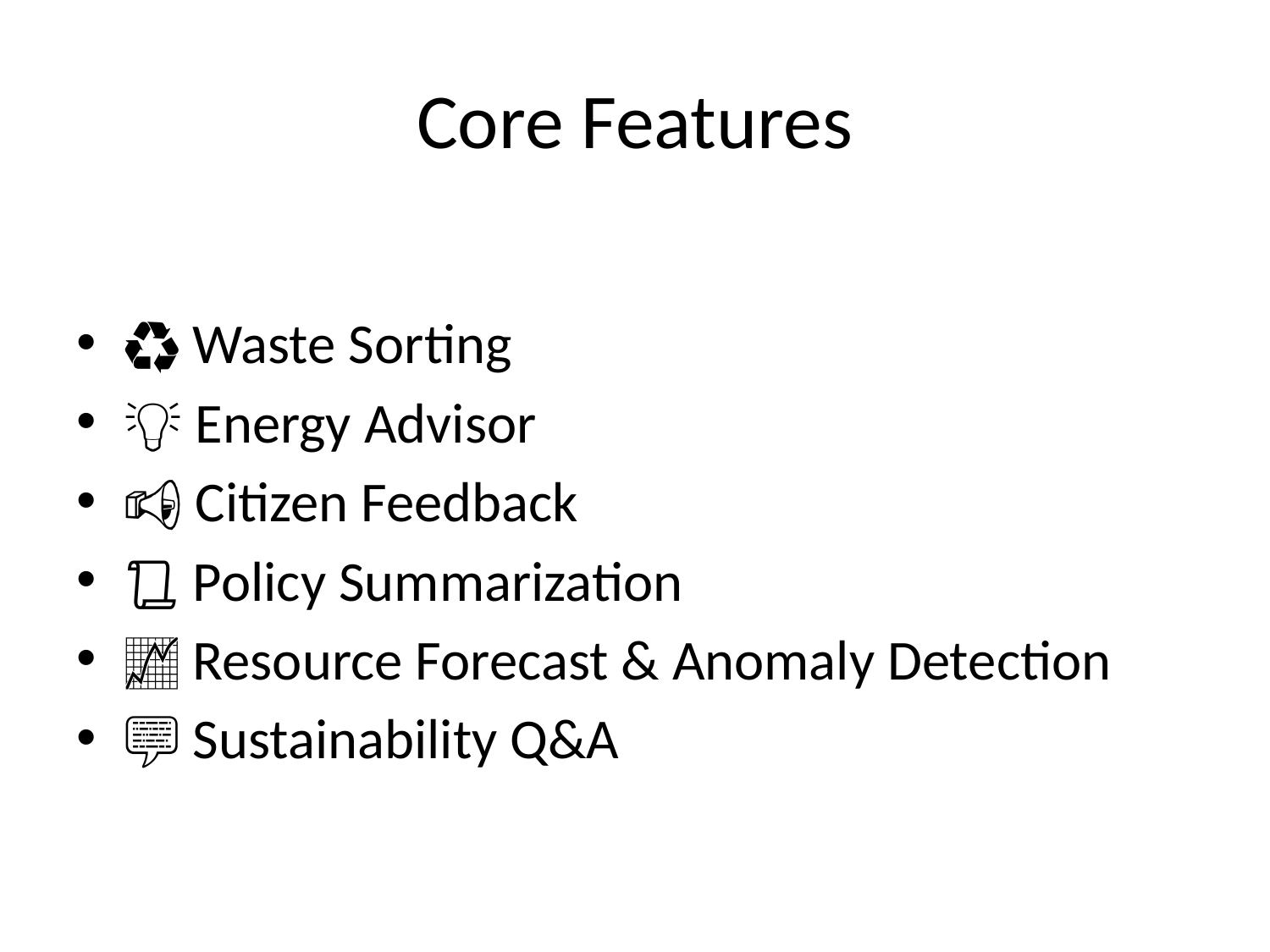

# Core Features

♻️ Waste Sorting
💡 Energy Advisor
📢 Citizen Feedback
📜 Policy Summarization
📈 Resource Forecast & Anomaly Detection
💬 Sustainability Q&A